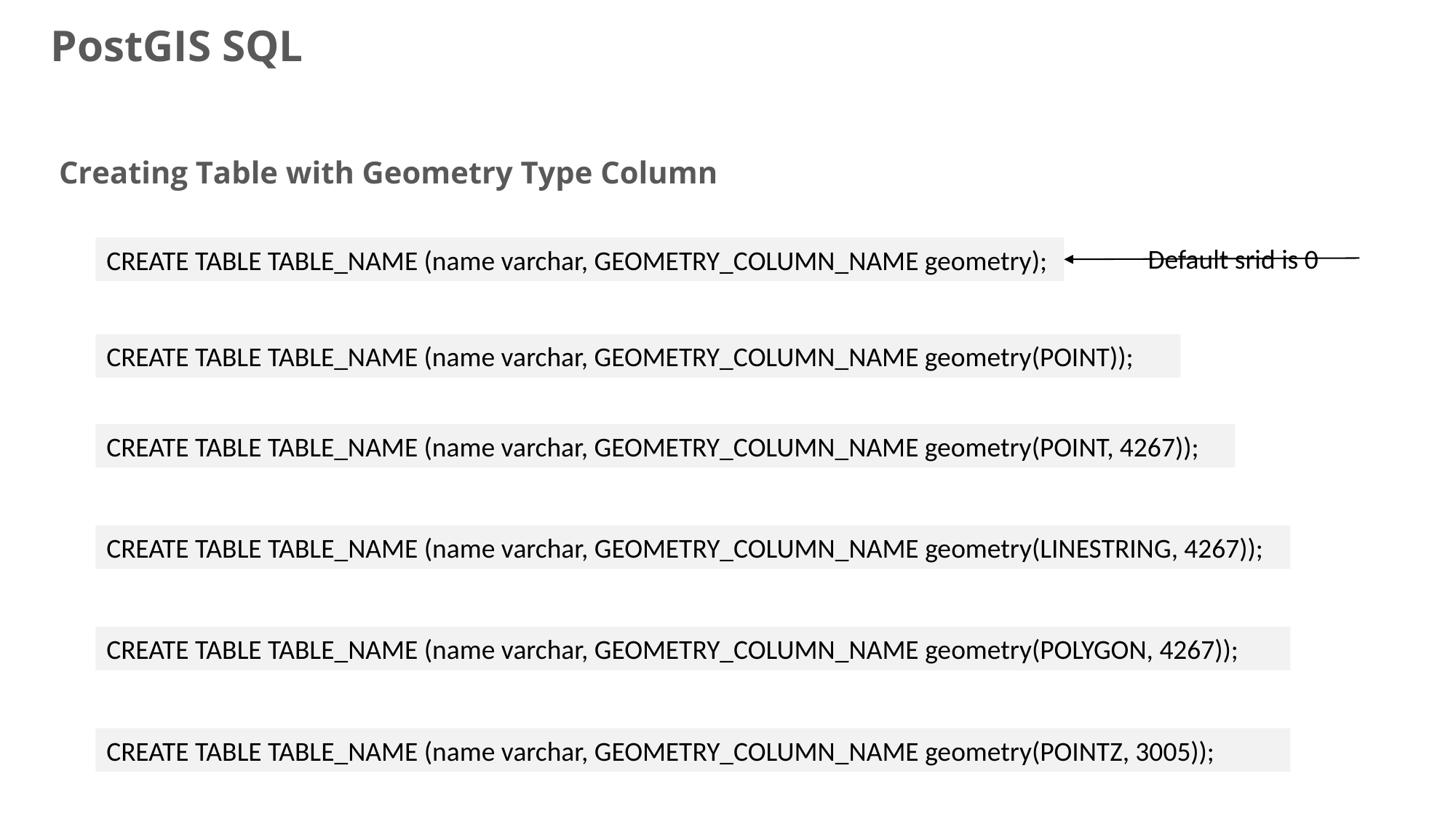

PostGIS SQL
Creating Table with Geometry Type Column
Default srid is 0
CREATE TABLE TABLE_NAME (name varchar, GEOMETRY_COLUMN_NAME geometry);
CREATE TABLE TABLE_NAME (name varchar, GEOMETRY_COLUMN_NAME geometry(POINT));
CREATE TABLE TABLE_NAME (name varchar, GEOMETRY_COLUMN_NAME geometry(POINT, 4267));
CREATE TABLE TABLE_NAME (name varchar, GEOMETRY_COLUMN_NAME geometry(LINESTRING, 4267));
CREATE TABLE TABLE_NAME (name varchar, GEOMETRY_COLUMN_NAME geometry(POLYGON, 4267));
CREATE TABLE TABLE_NAME (name varchar, GEOMETRY_COLUMN_NAME geometry(POINTZ, 3005));